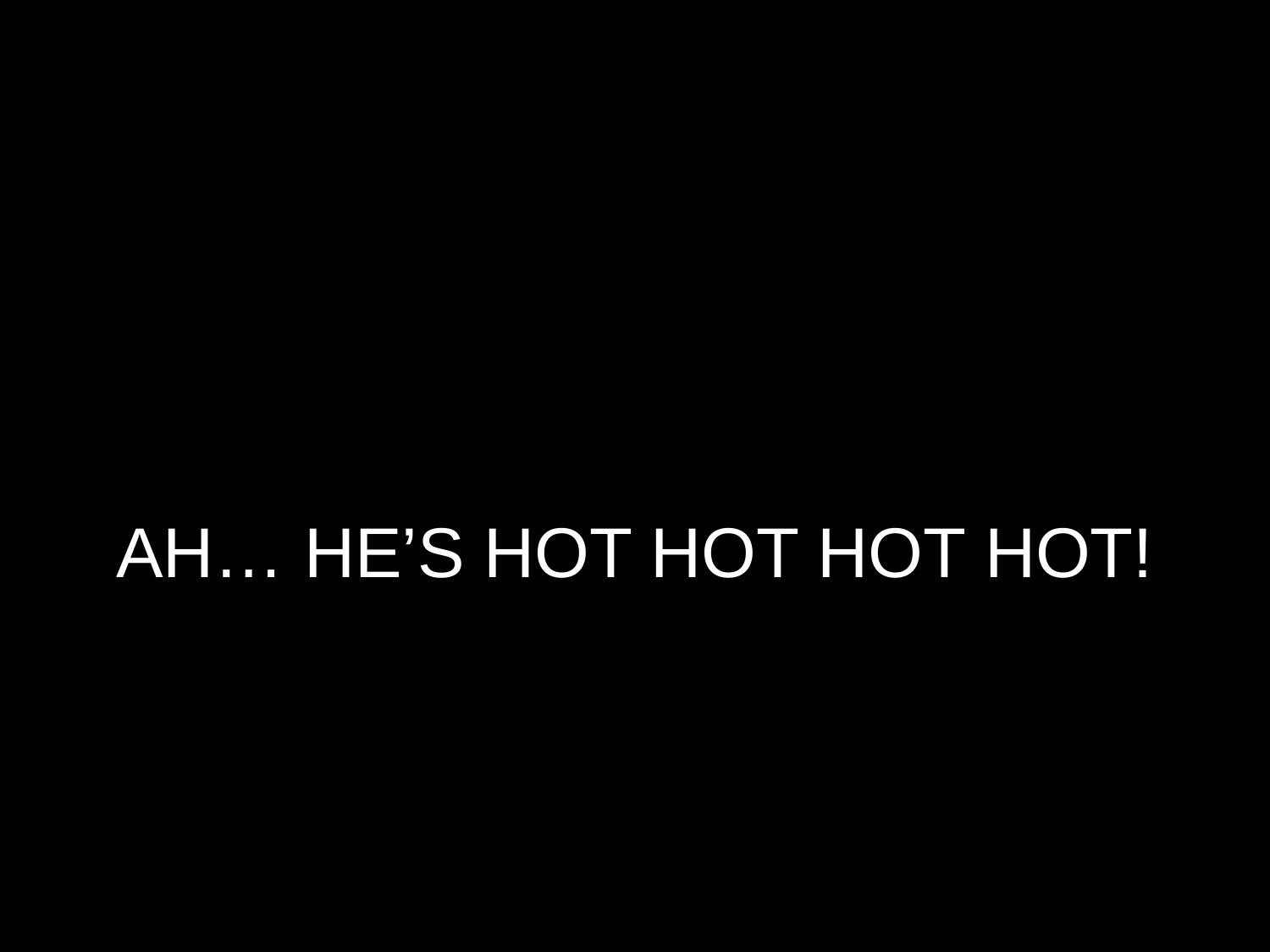

# AH… HE’S HOT HOT HOT HOT!